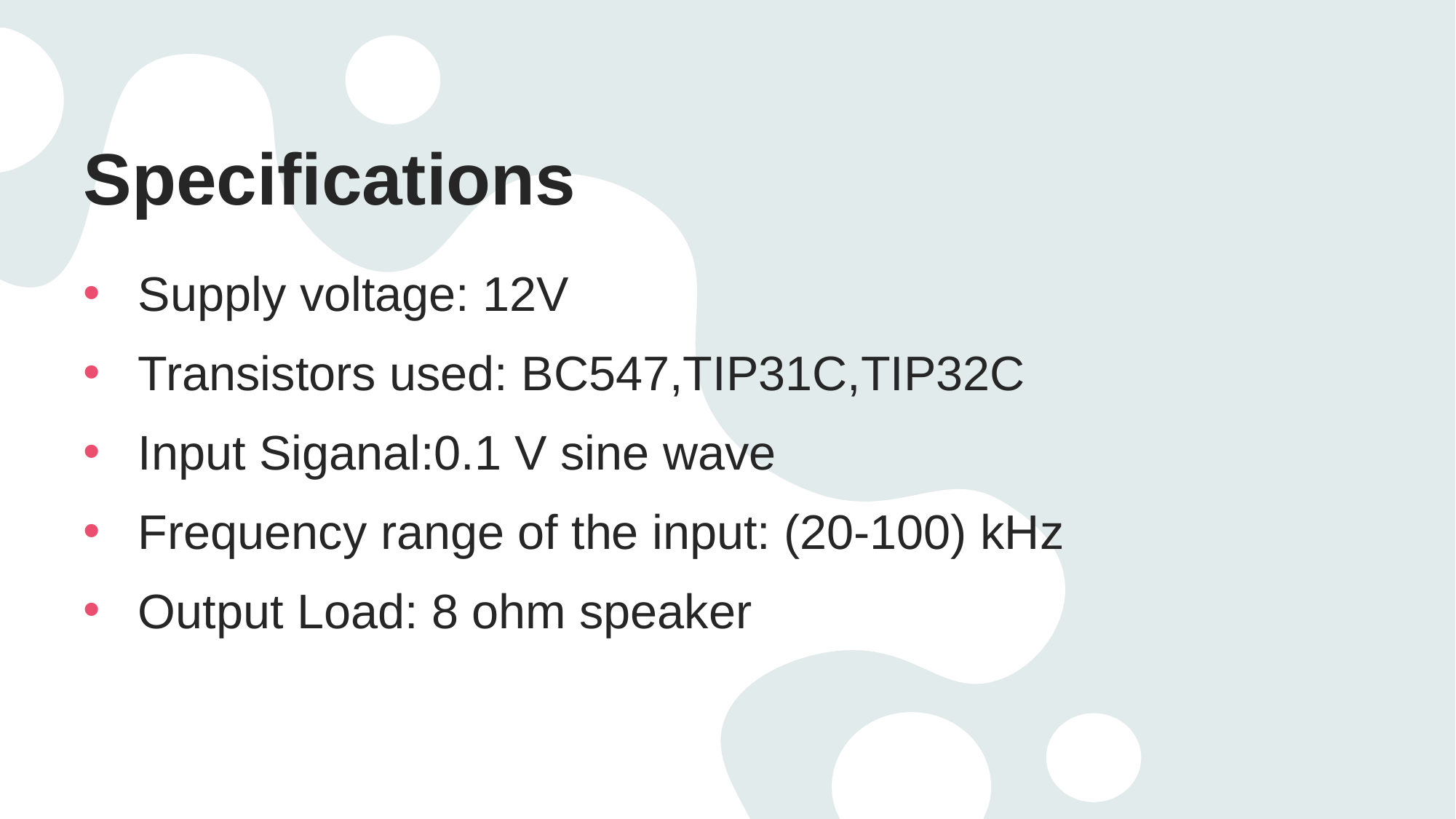

# Specifications
Supply voltage: 12V
Transistors used: BC547,TIP31C,TIP32C
Input Siganal:0.1 V sine wave
Frequency range of the input: (20-100) kHz
Output Load: 8 ohm speaker